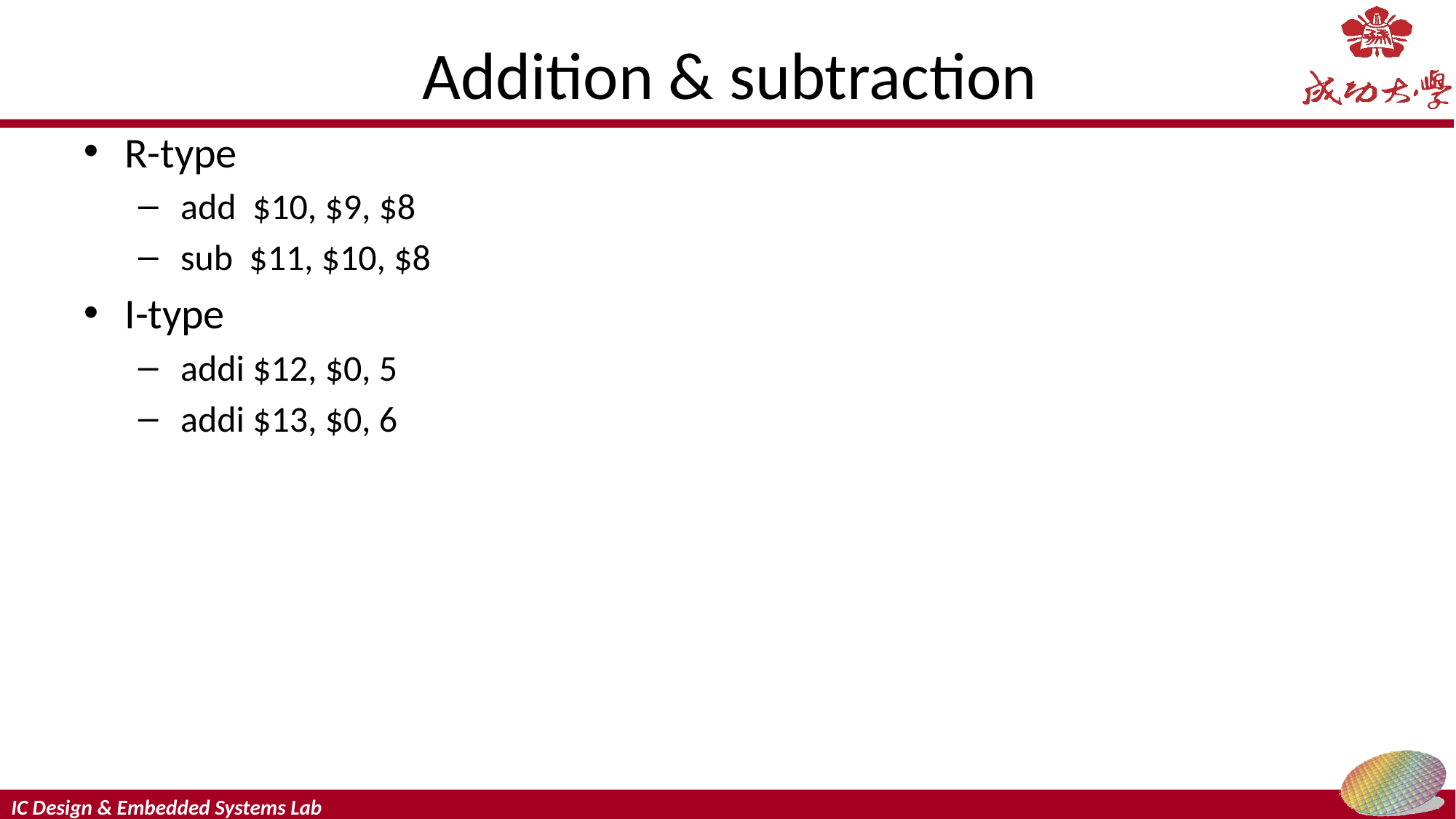

# Addition & subtraction
R-type
 add  $10, $9, $8
 sub  $11, $10, $8
I-type
 addi $12, $0, 5
 addi $13, $0, 6